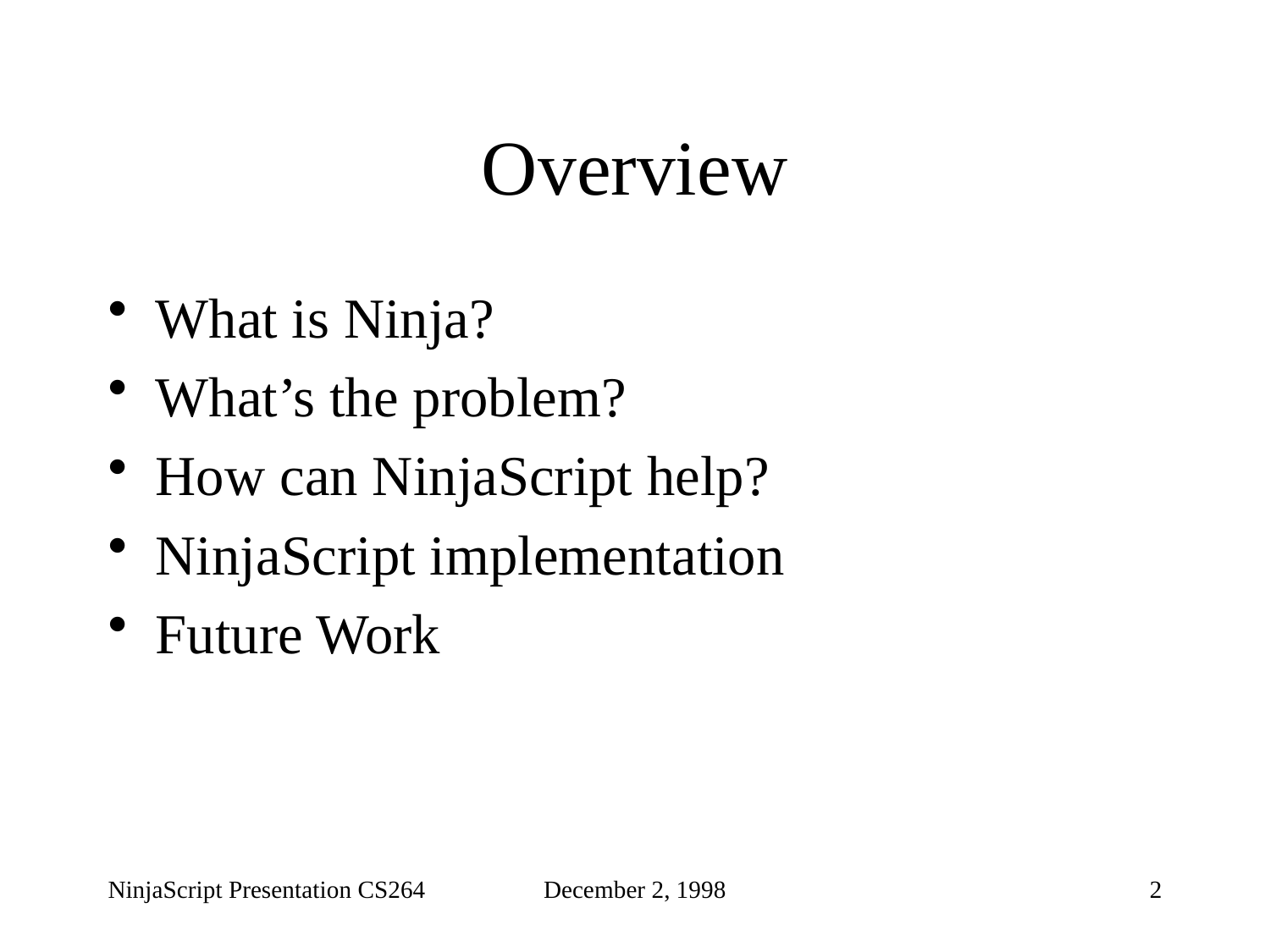

# Overview
What is Ninja?
What’s the problem?
How can NinjaScript help?
NinjaScript implementation
Future Work
NinjaScript Presentation CS264
December 2, 1998